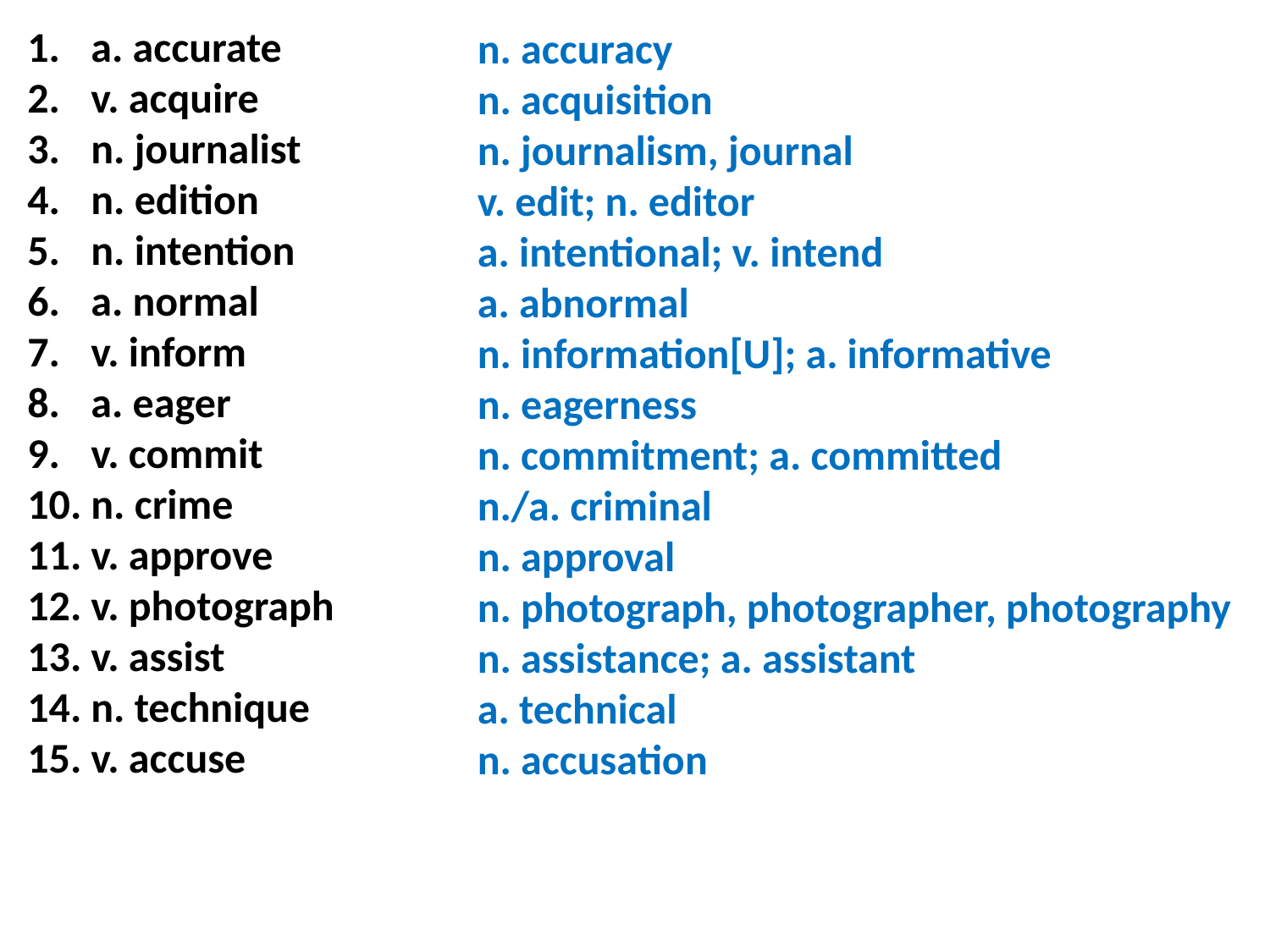

n. accuracy
n. acquisition
n. journalism, journal
v. edit; n. editor
a. intentional; v. intend
a. abnormal
n. information[U]; a. informative
n. eagerness
n. commitment; a. committed
n./a. criminal
n. approval
n. photograph, photographer, photography
n. assistance; a. assistant
a. technical
n. accusation
a. accurate
v. acquire
n. journalist
n. edition
n. intention
a. normal
v. inform
a. eager
v. commit
n. crime
v. approve
v. photograph
v. assist
n. technique
v. accuse